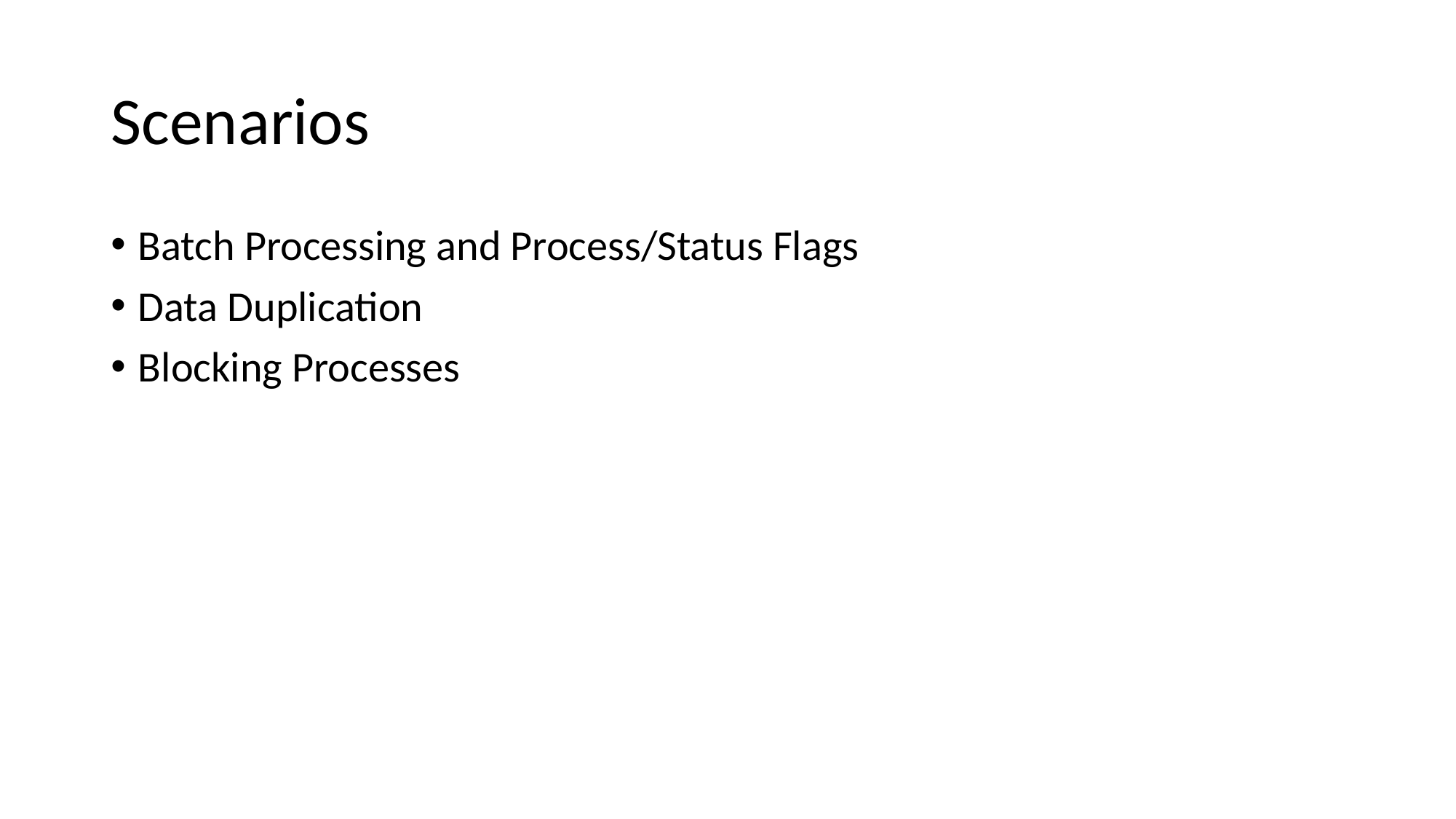

# Scenarios
Batch Processing and Process/Status Flags
Data Duplication
Blocking Processes